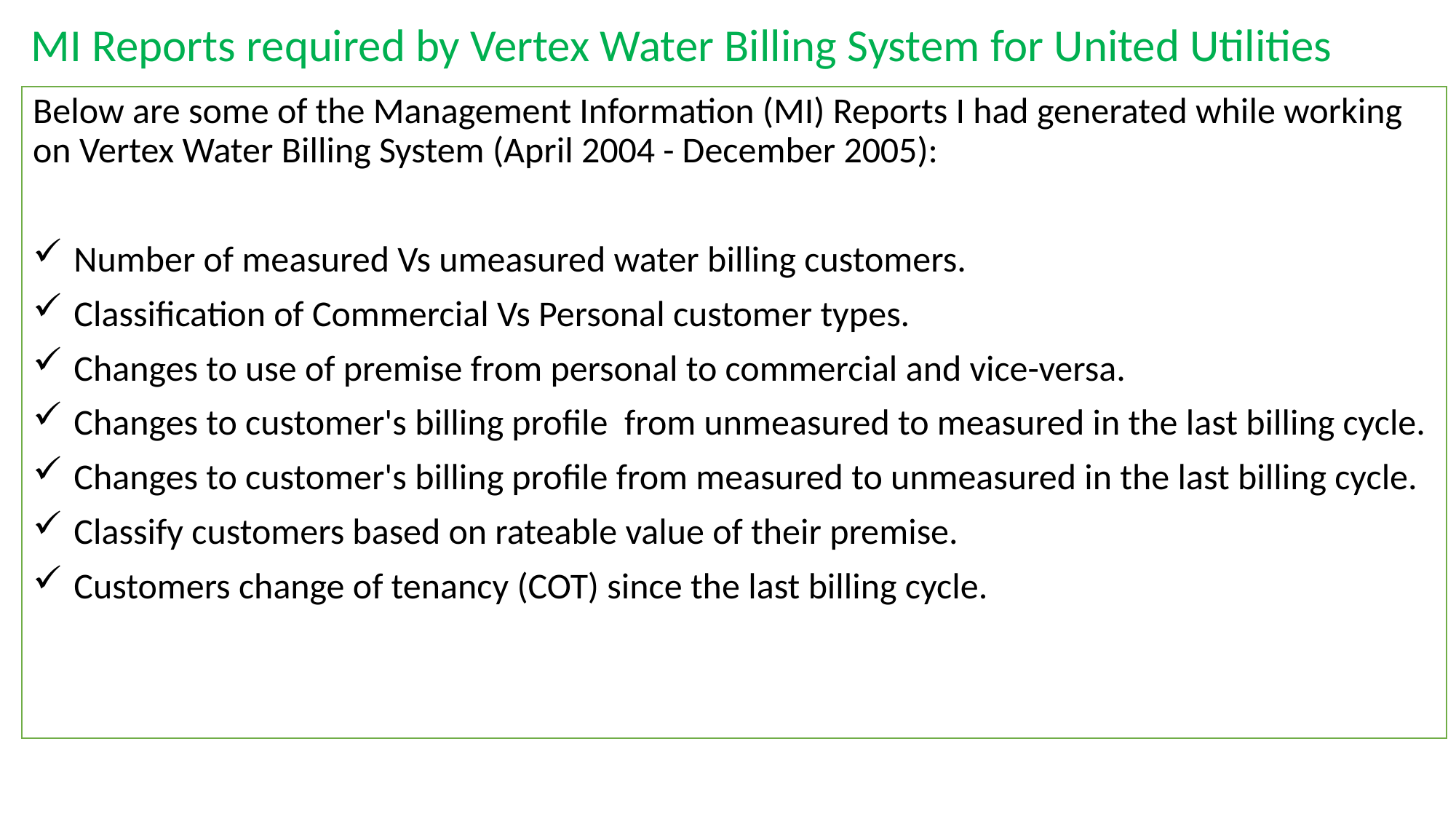

# MI Reports required by Vertex Water Billing System for United Utilities
Below are some of the Management Information (MI) Reports I had generated while working on Vertex Water Billing System (April 2004 - December 2005):

Number of measured Vs umeasured water billing customers.
Classification of Commercial Vs Personal customer types.
Changes to use of premise from personal to commercial and vice-versa.
Changes to customer's billing profile  from unmeasured to measured in the last billing cycle.
Changes to customer's billing profile from measured to unmeasured in the last billing cycle.
Classify customers based on rateable value of their premise.
Customers change of tenancy (COT) since the last billing cycle.